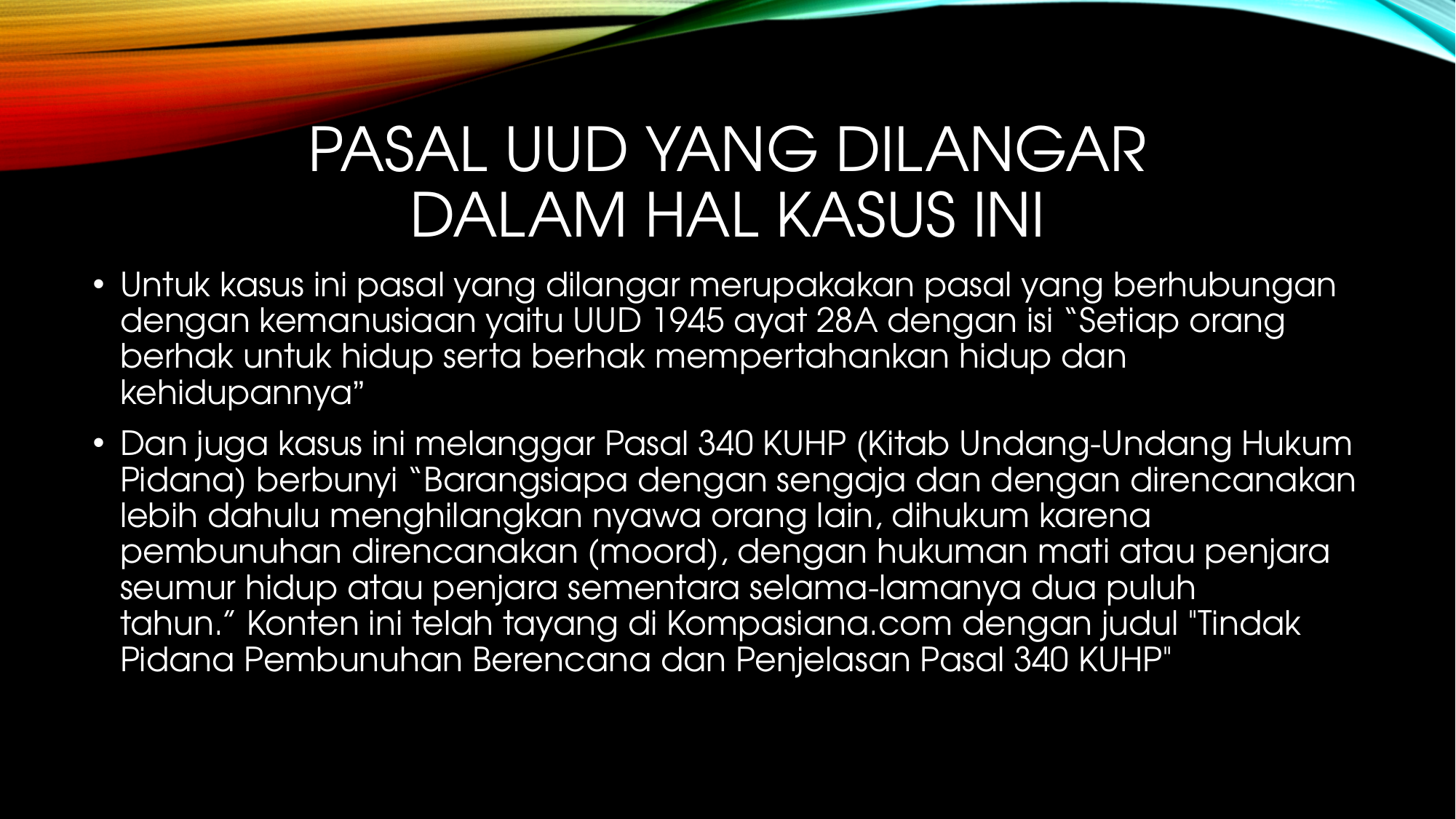

# PASAL UUD YANG DILANGAR DALAM HAL KASUS INI
Untuk kasus ini pasal yang dilangar merupakakan pasal yang berhubungan dengan kemanusiaan yaitu UUD 1945 ayat 28A dengan isi “Setiap orang berhak untuk hidup serta berhak mempertahankan hidup dan kehidupannya”
Dan juga kasus ini melanggar Pasal 340 KUHP (Kitab Undang-Undang Hukum Pidana) berbunyi “Barangsiapa dengan sengaja dan dengan direncanakan lebih dahulu menghilangkan nyawa orang lain, dihukum karena pembunuhan direncanakan (moord), dengan hukuman mati atau penjara seumur hidup atau penjara sementara selama-lamanya dua puluh tahun.” Konten ini telah tayang di Kompasiana.com dengan judul "Tindak Pidana Pembunuhan Berencana dan Penjelasan Pasal 340 KUHP"